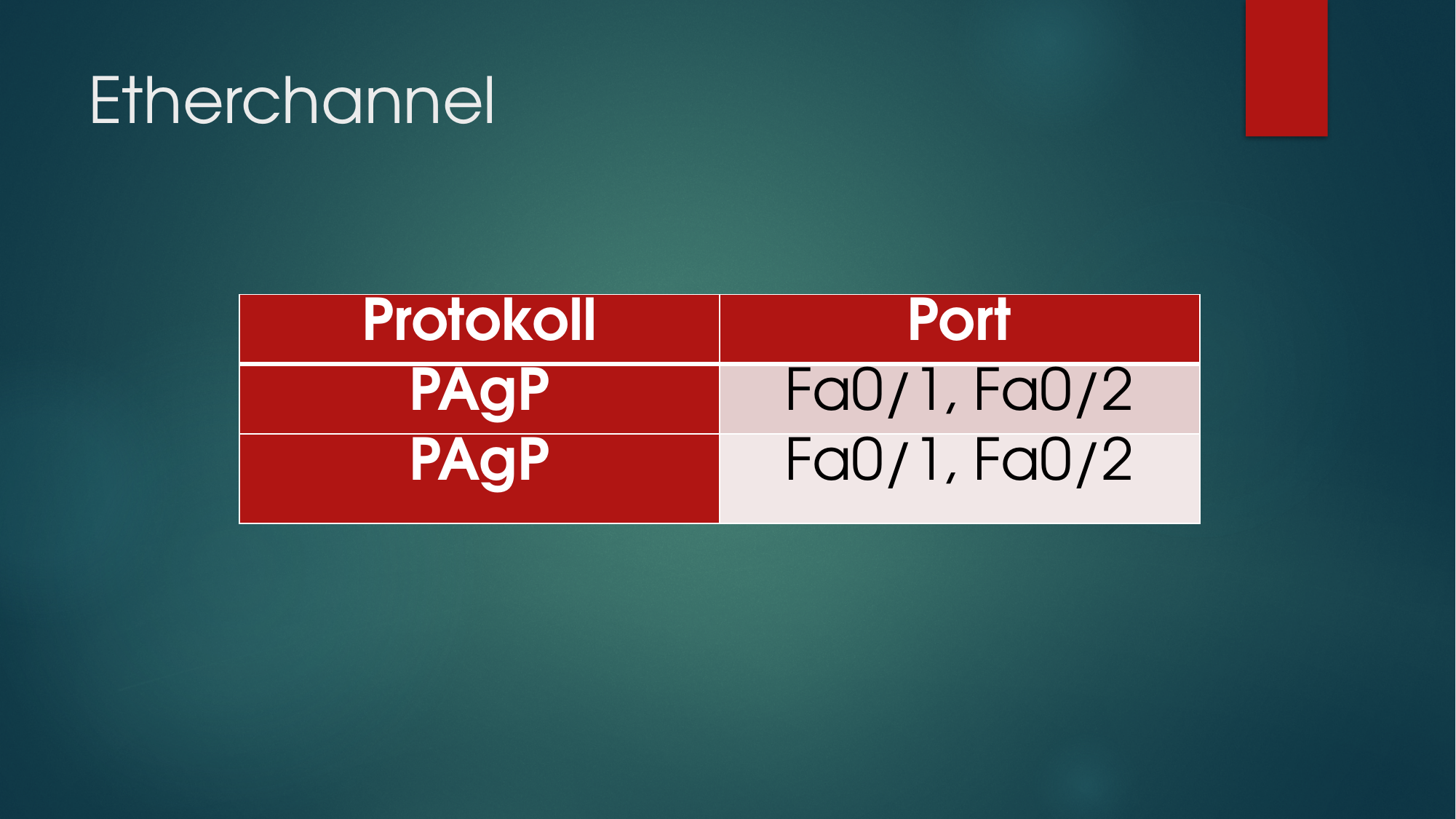

# Etherchannel
| Protokoll | Port |
| --- | --- |
| PAgP | Fa0/1, Fa0/2 |
| PAgP | Fa0/1, Fa0/2 |